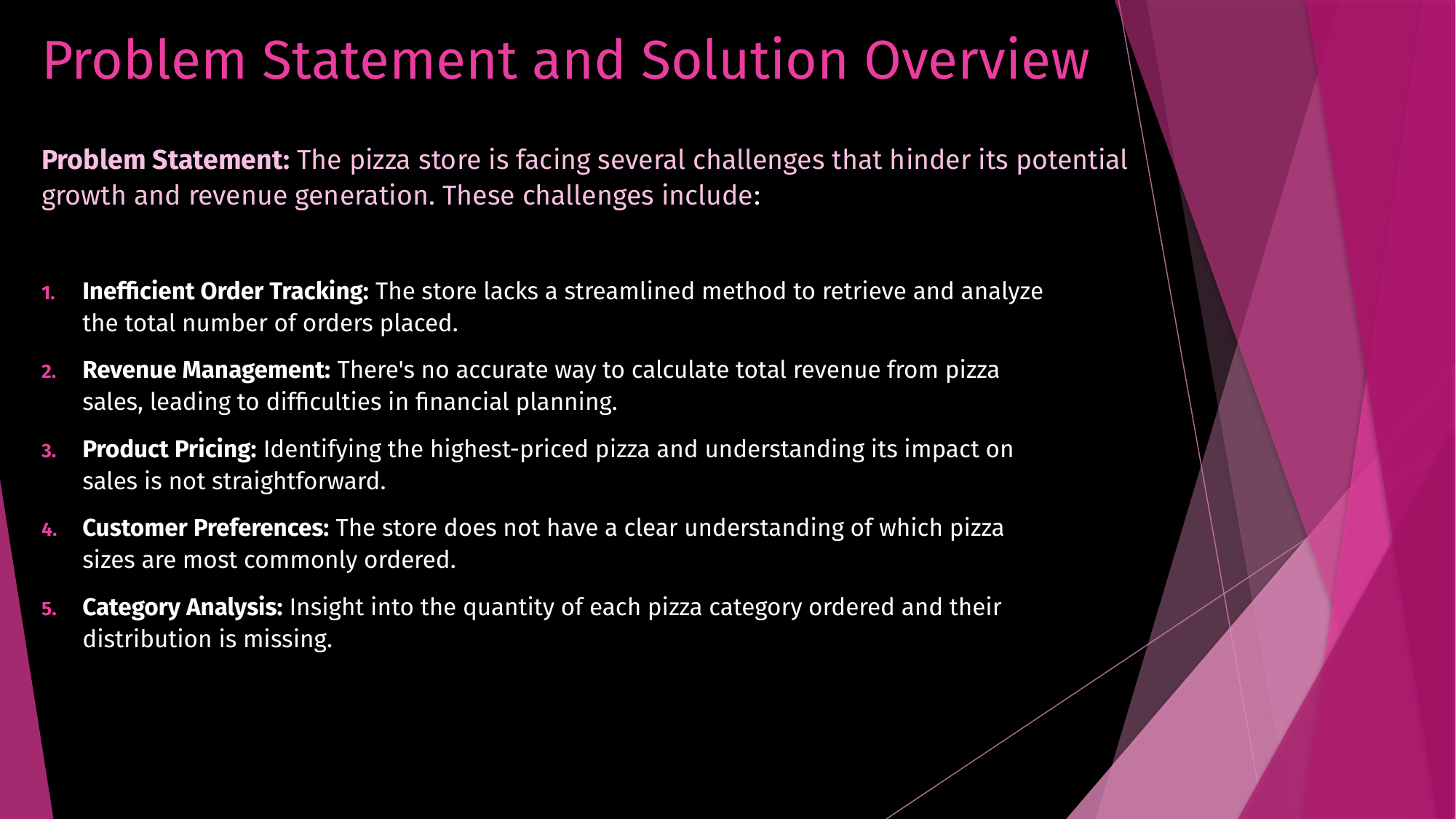

# Problem Statement and Solution Overview
Problem Statement: The pizza store is facing several challenges that hinder its potential growth and revenue generation. These challenges include:

Inefficient Order Tracking: The store lacks a streamlined method to retrieve and analyze the total number of orders placed.
Revenue Management: There's no accurate way to calculate total revenue from pizza sales, leading to difficulties in financial planning.
Product Pricing: Identifying the highest-priced pizza and understanding its impact on sales is not straightforward.
Customer Preferences: The store does not have a clear understanding of which pizza sizes are most commonly ordered.
Category Analysis: Insight into the quantity of each pizza category ordered and their distribution is missing.